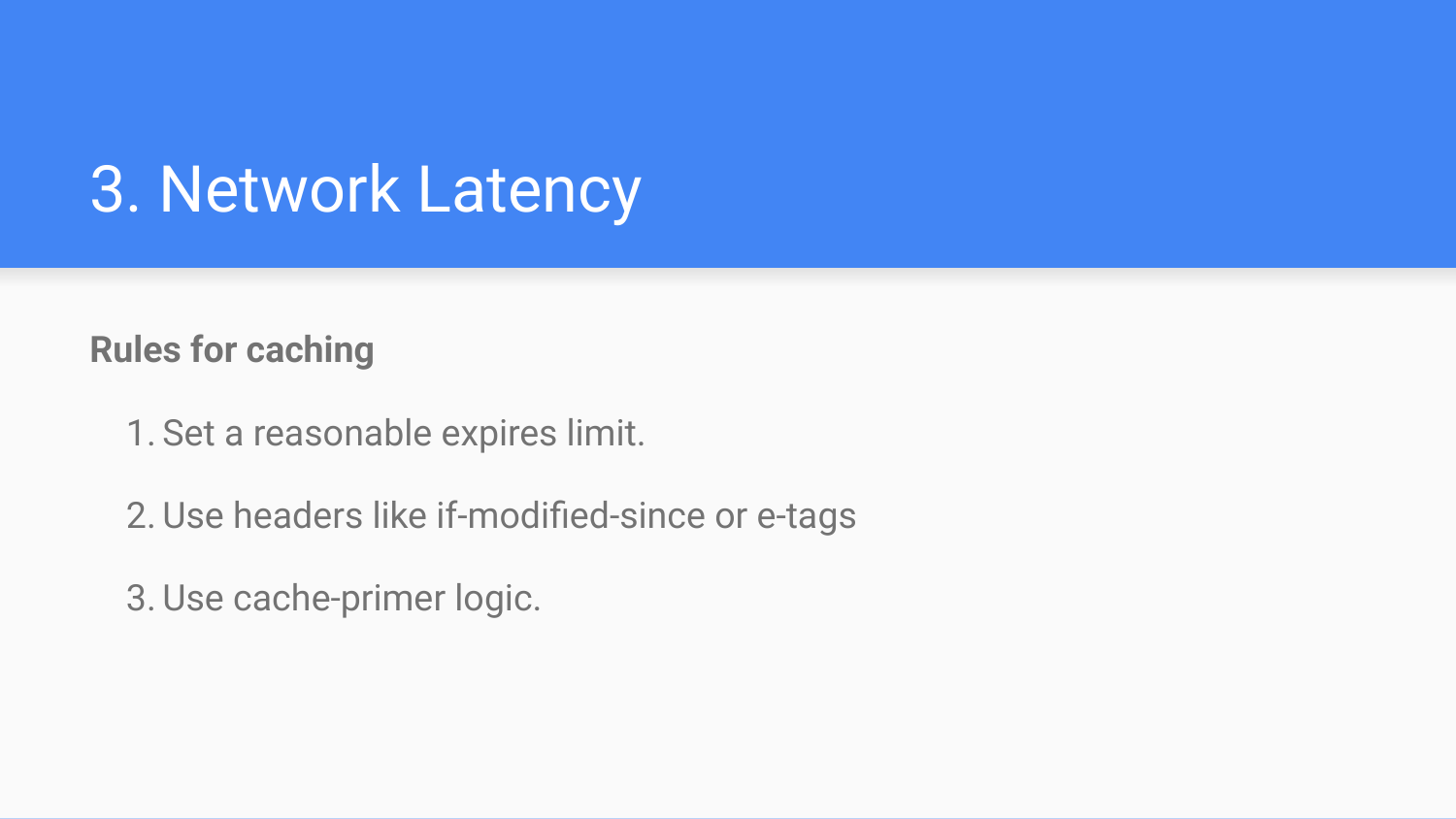

# 3. Network Latency
Rules for caching
Set a reasonable expires limit.
Use headers like if-modified-since or e-tags
Use cache-primer logic.